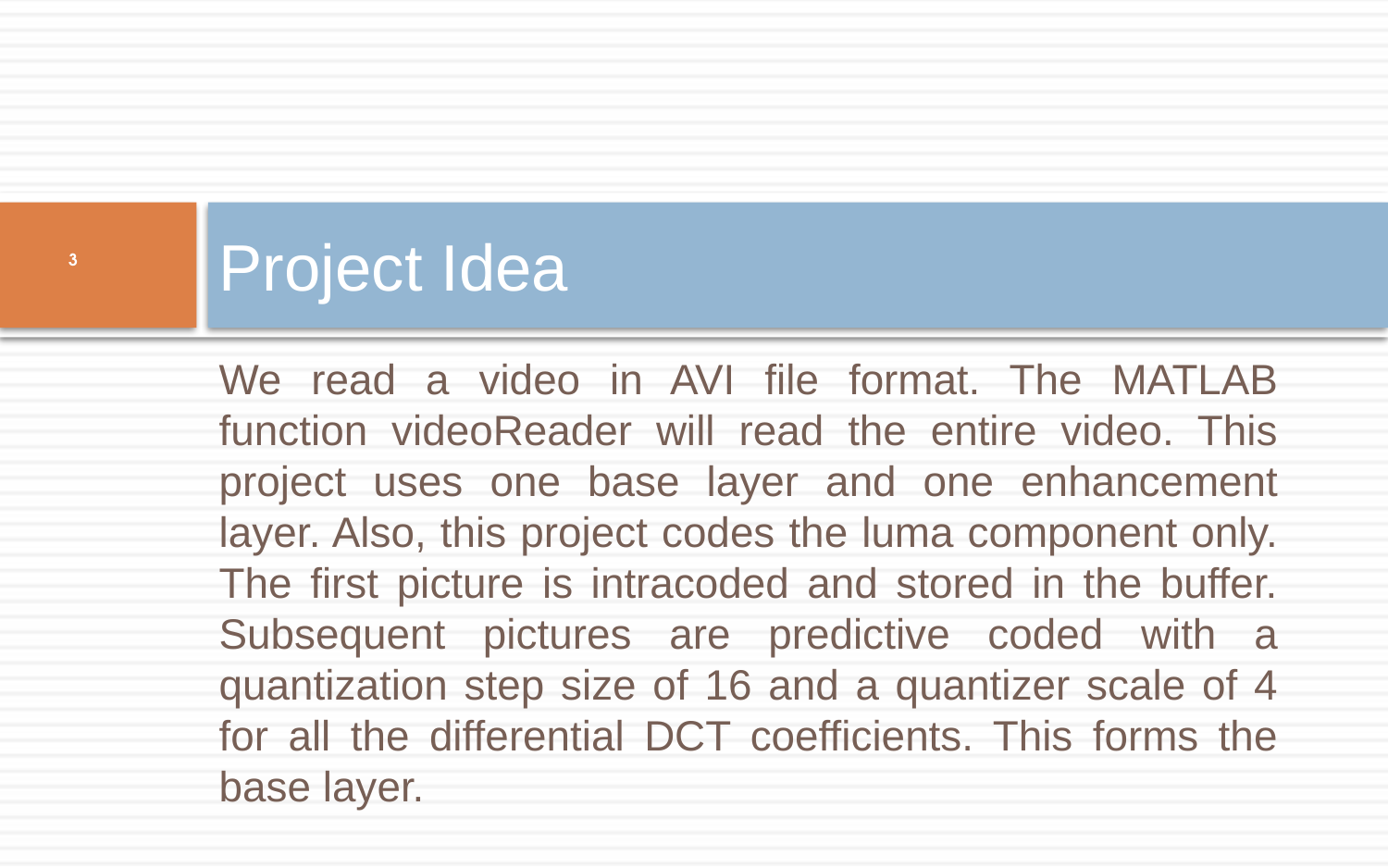

# Project Idea
3
We read a video in AVI file format. The MATLAB function videoReader will read the entire video. This project uses one base layer and one enhancement layer. Also, this project codes the luma component only. The first picture is intracoded and stored in the buffer. Subsequent pictures are predictive coded with a quantization step size of 16 and a quantizer scale of 4 for all the differential DCT coefficients. This forms the base layer.